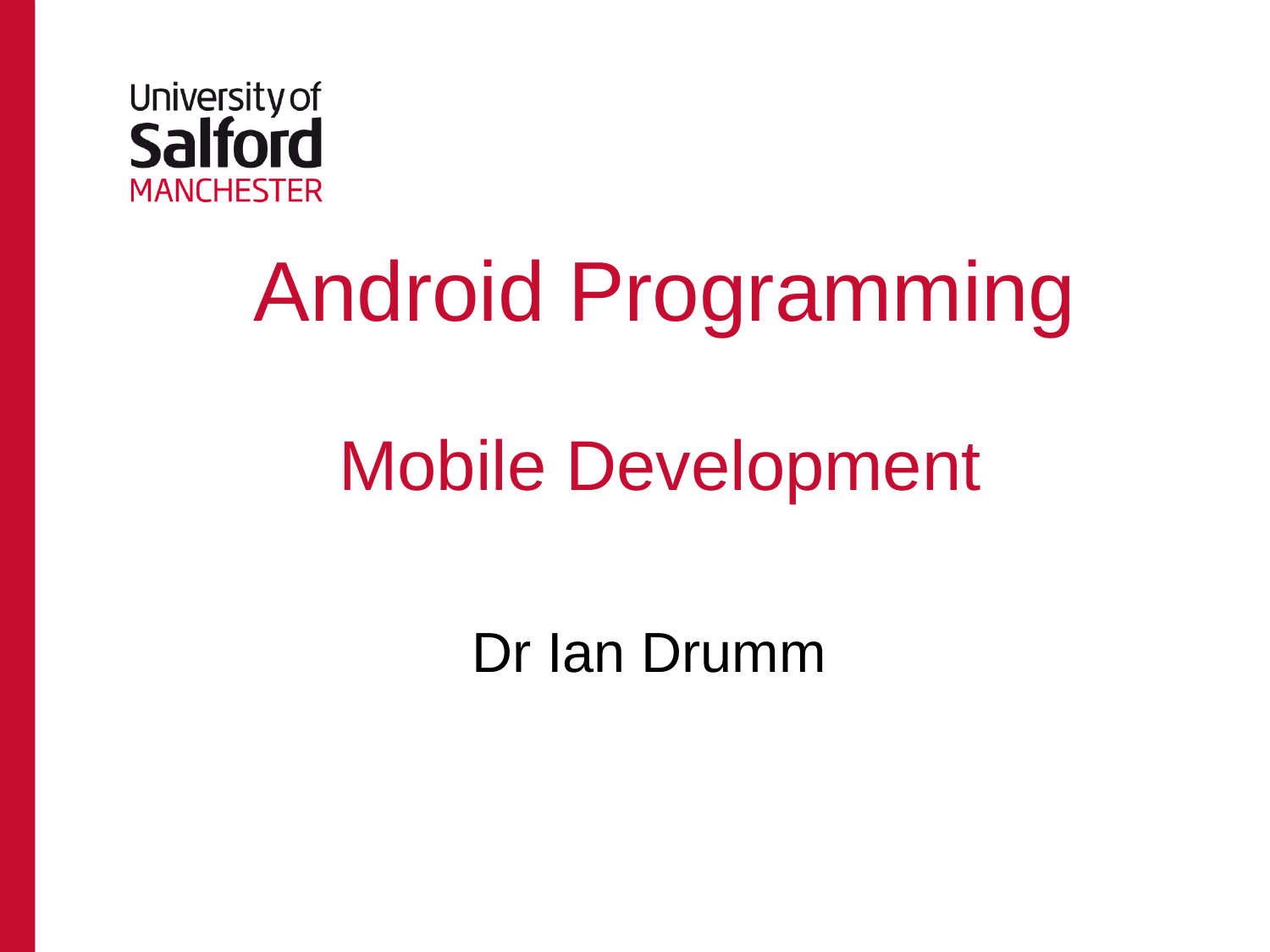

# Android Programming
Mobile Development
Dr Ian Drumm